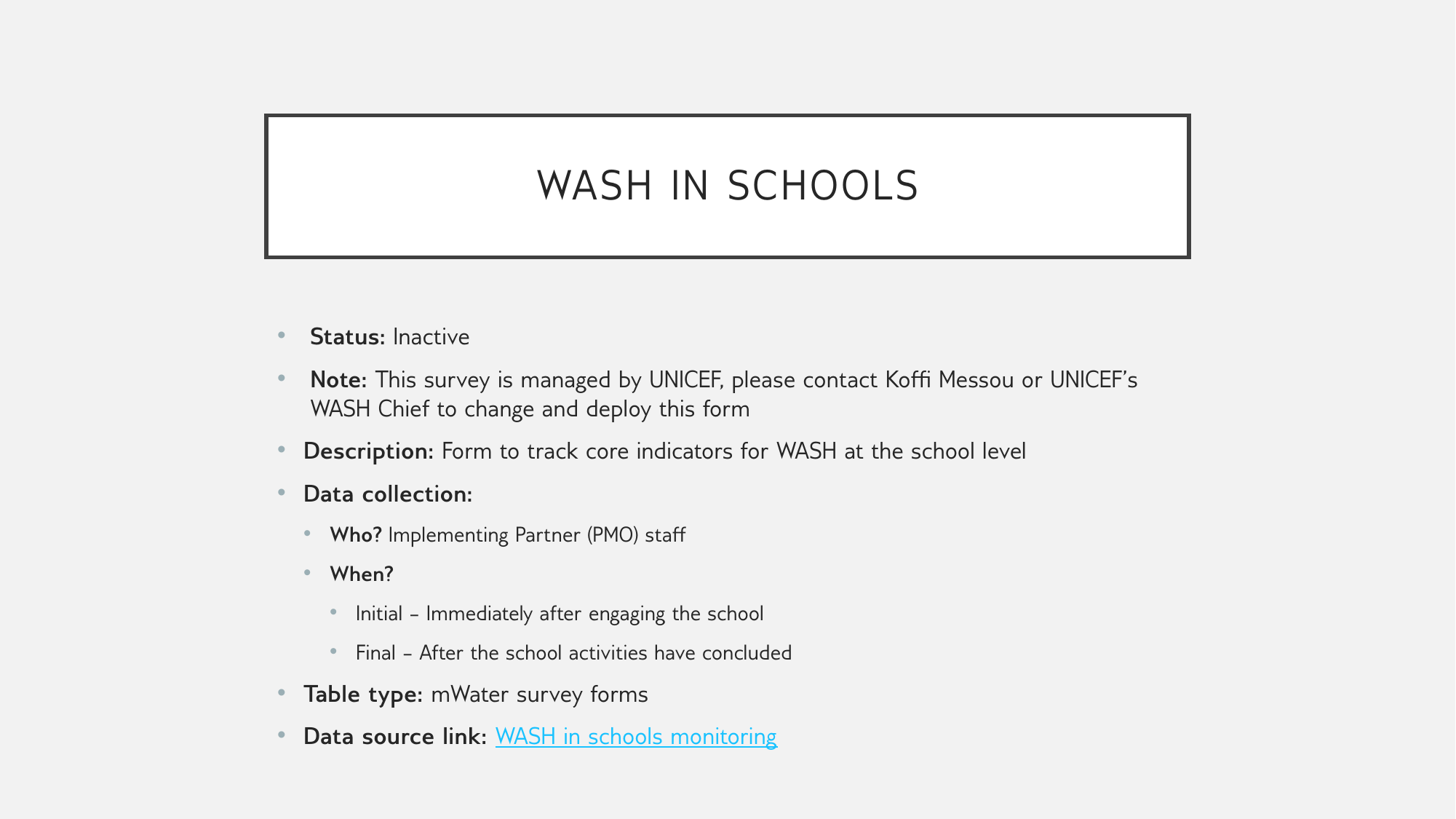

# WASH in schools
Status: Inactive
Note: This survey is managed by UNICEF, please contact Koffi Messou or UNICEF’s WASH Chief to change and deploy this form
Description: Form to track core indicators for WASH at the school level
Data collection:
Who? Implementing Partner (PMO) staff
When?
Initial – Immediately after engaging the school
Final – After the school activities have concluded
Table type: mWater survey forms
Data source link: WASH in schools monitoring